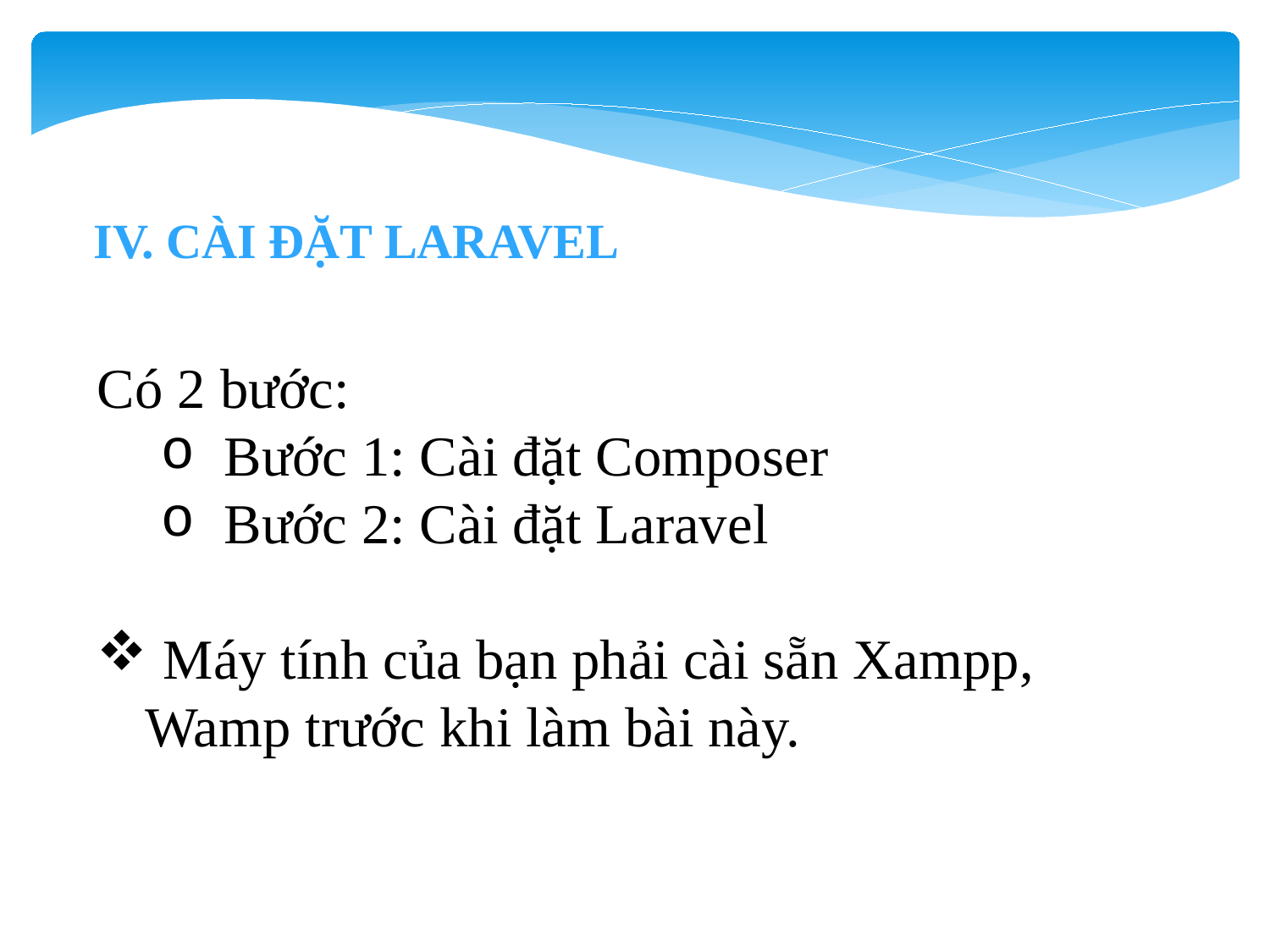

iv. Cài đặt Laravel
Có 2 bước:
Bước 1: Cài đặt Composer
Bước 2: Cài đặt Laravel

 Máy tính của bạn phải cài sẵn Xampp, Wamp trước khi làm bài này.